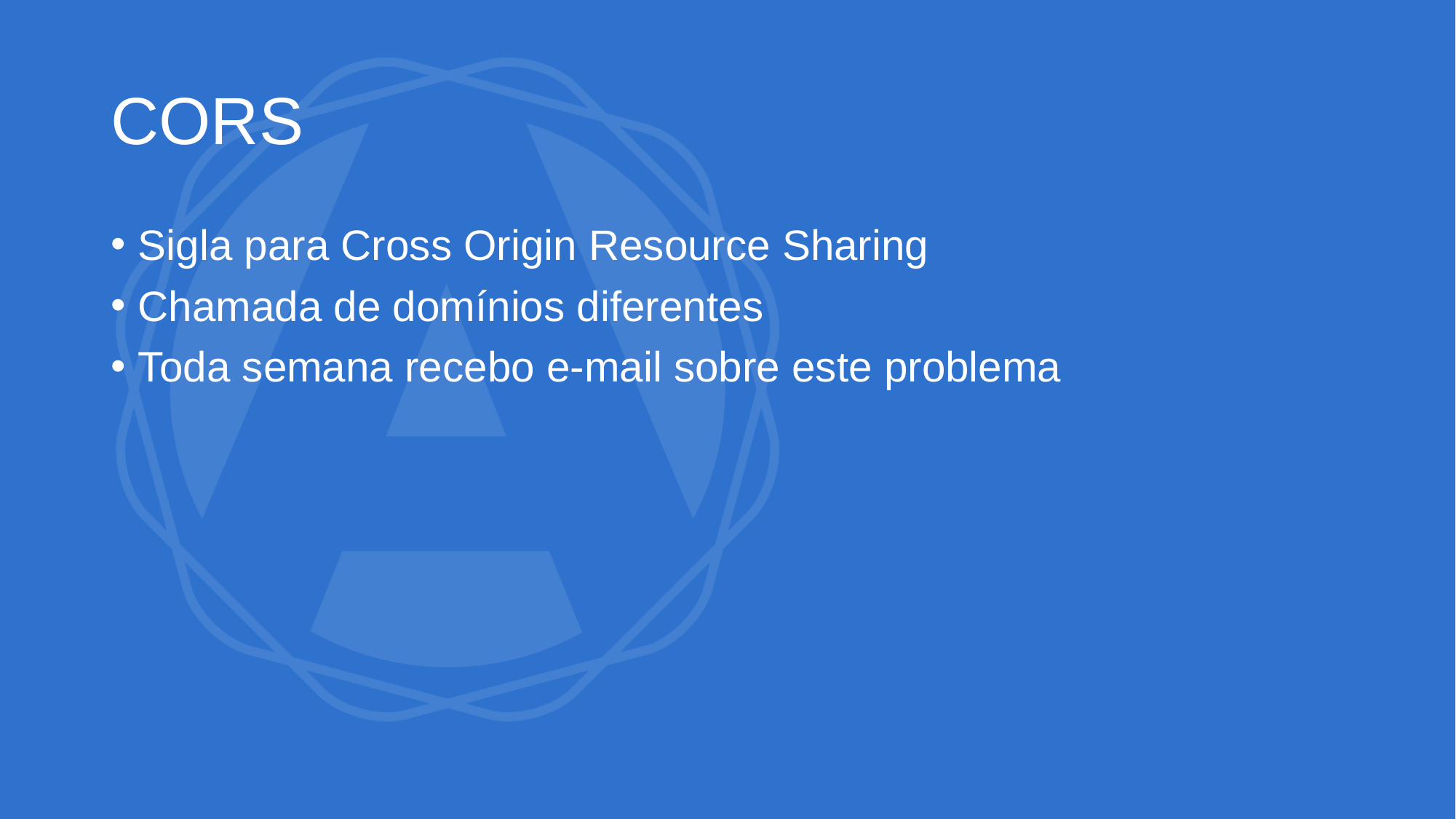

# CORS
Sigla para Cross Origin Resource Sharing
Chamada de domínios diferentes
Toda semana recebo e-mail sobre este problema